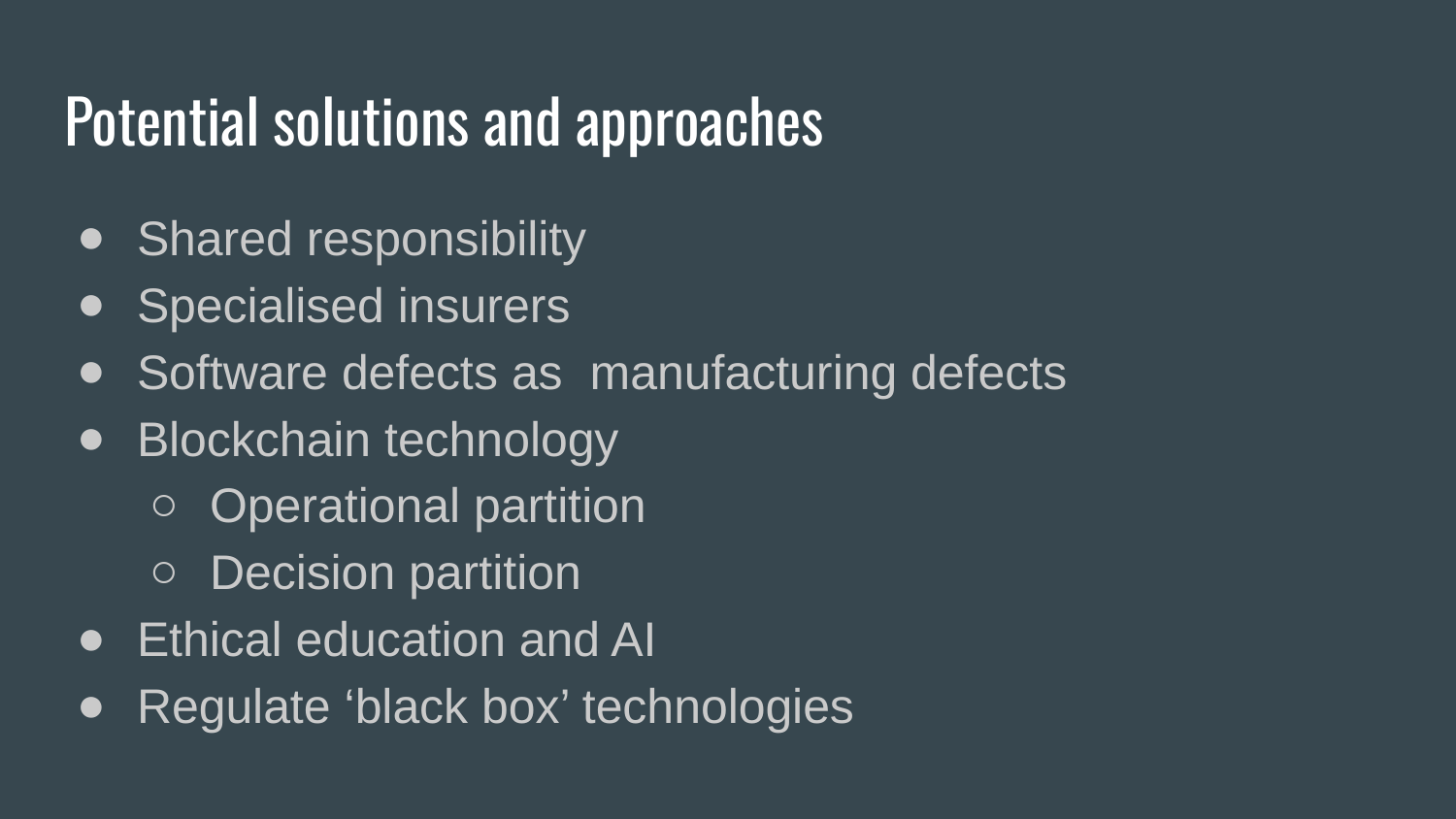

# Potential solutions and approaches
Shared responsibility
Specialised insurers
Software defects as  manufacturing defects
Blockchain technology
Operational partition
Decision partition
Ethical education and AI
Regulate ‘black box’ technologies